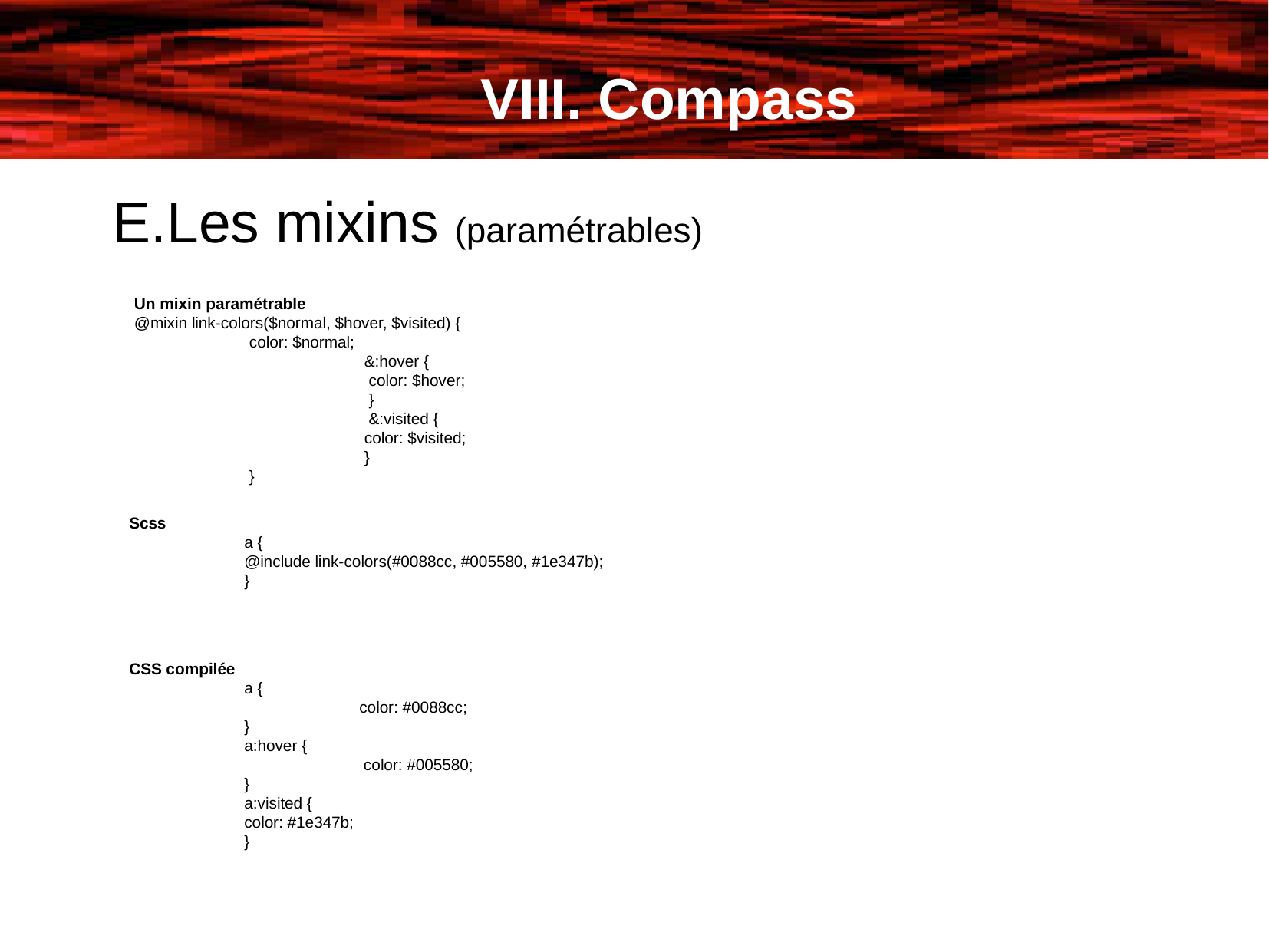

VIII. Compass
E.Les mixins (paramétrables)
Un mixin paramétrable
@mixin link-colors($normal, $hover, $visited) {
 	color: $normal;
 		&:hover {
		 color: $hover;
		 }
		 &:visited {
 		color: $visited;
 		}
	}
Scss
	a {
 	@include link-colors(#0088cc, #005580, #1e347b);
	}

CSS compilée
	a {
 		color: #0088cc;
	}
	a:hover {
		 color: #005580;
	}
	a:visited {
 	color: #1e347b;
	}